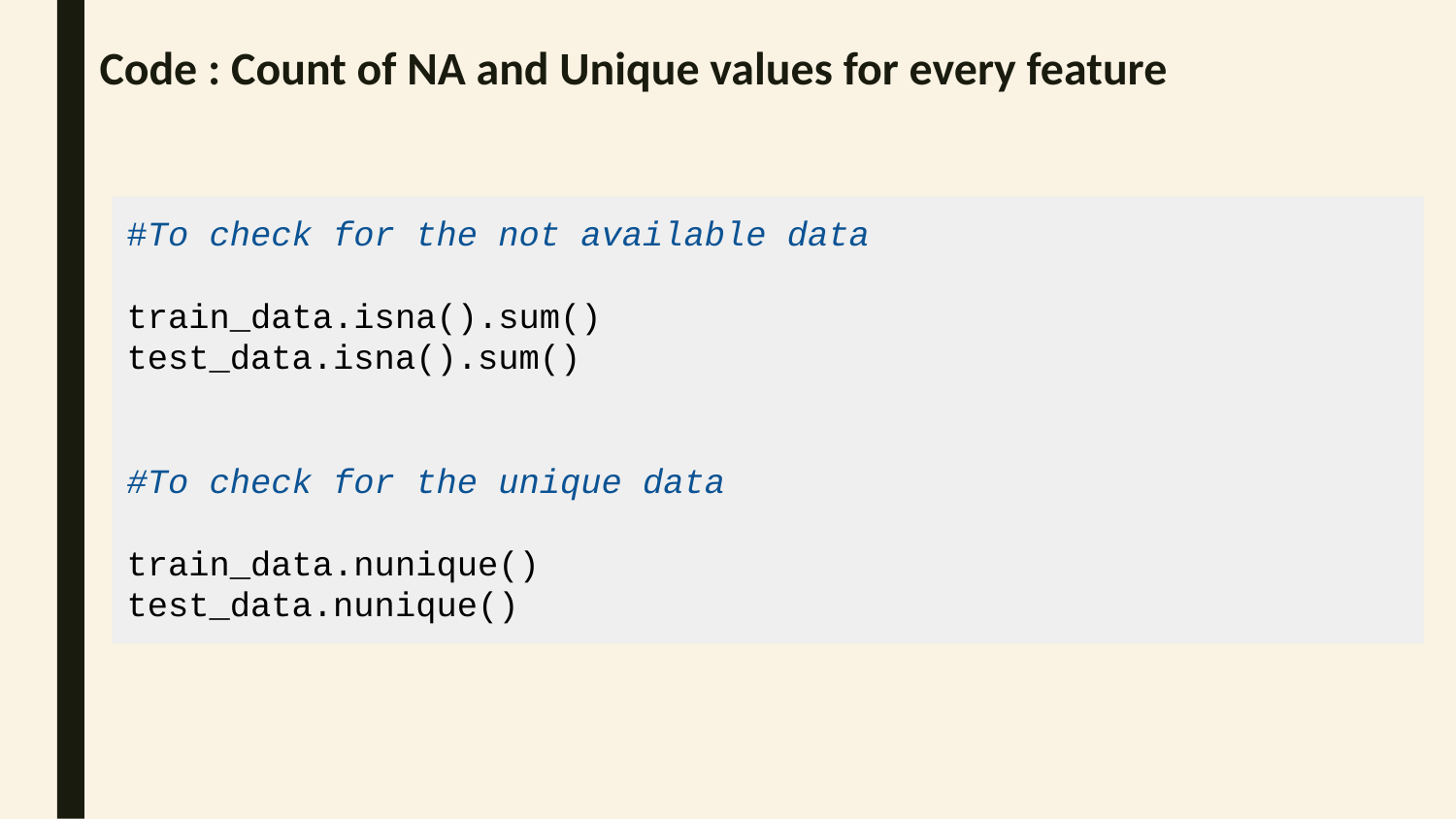

# Code : Count of NA and Unique values for every feature
#To check for the not available data

train_data.isna().sum()
test_data.isna().sum()

#To check for the unique data

train_data.nunique()
test_data.nunique()